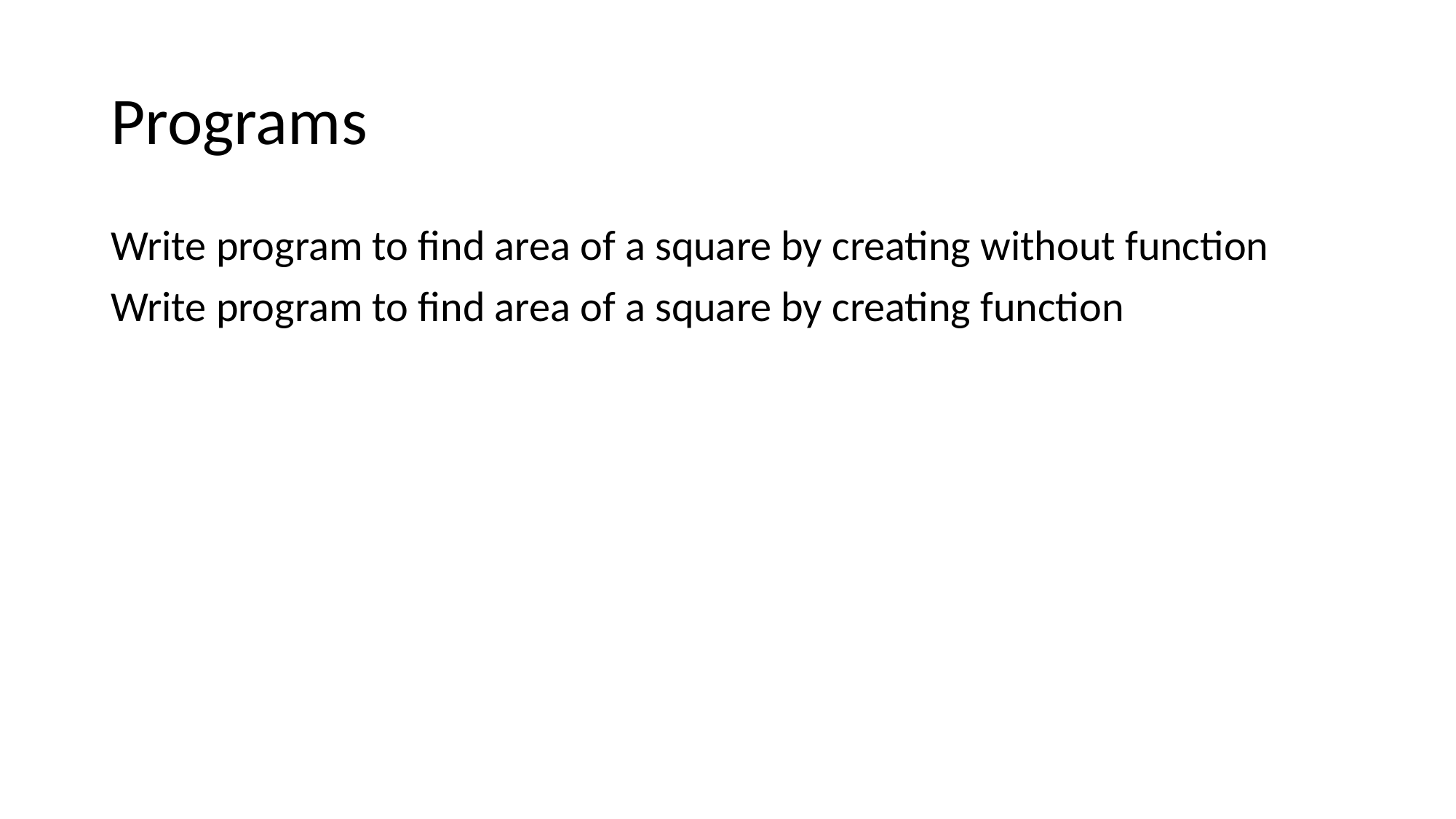

# Programs
Write program to find area of a square by creating without function
Write program to find area of a square by creating function